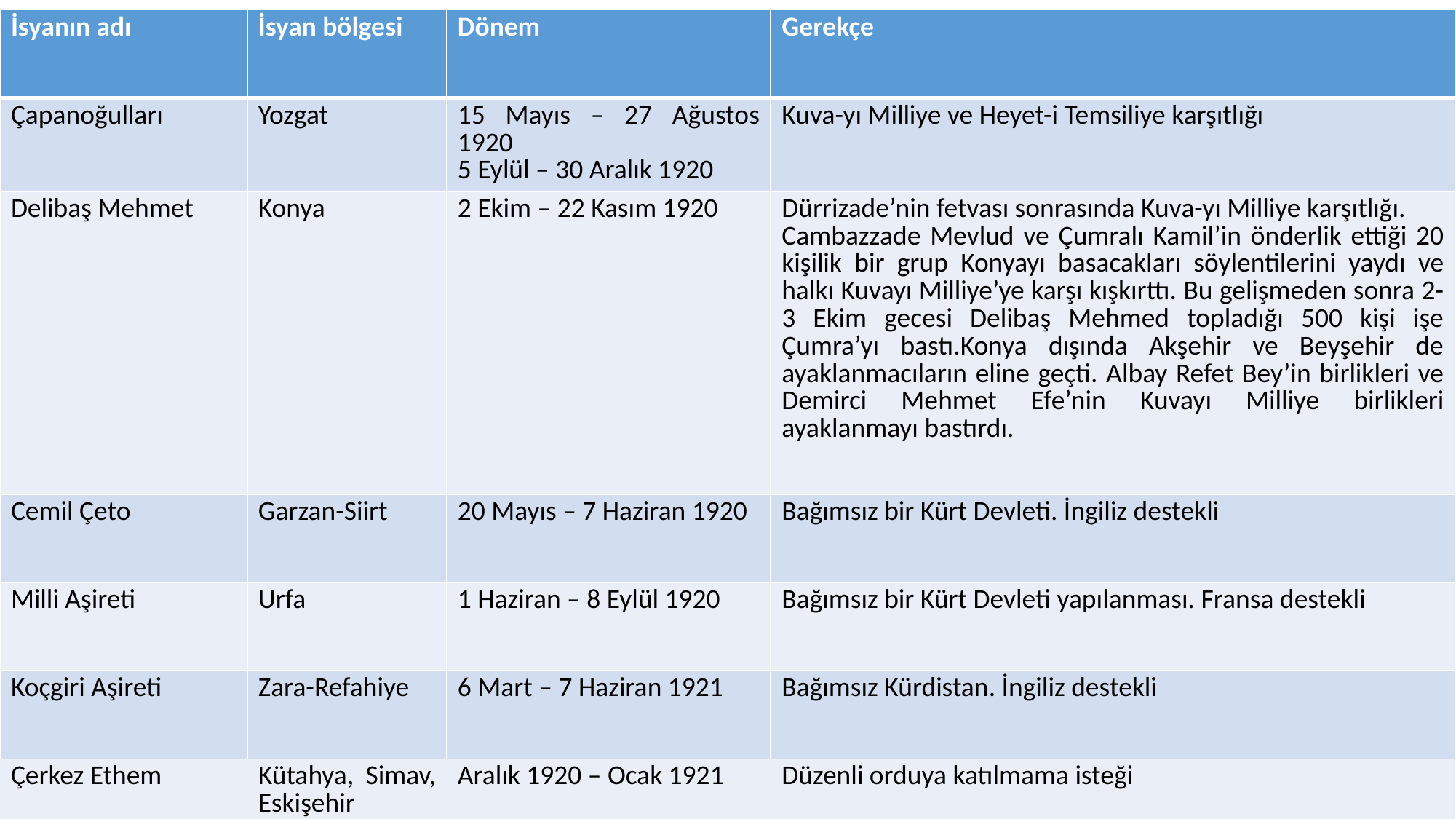

| İsyanın adı | İsyan bölgesi | Dönem | Gerekçe |
| --- | --- | --- | --- |
| Çapanoğulları | Yozgat | 15 Mayıs – 27 Ağustos 1920 5 Eylül – 30 Aralık 1920 | Kuva-yı Milliye ve Heyet-i Temsiliye karşıtlığı |
| Delibaş Mehmet | Konya | 2 Ekim – 22 Kasım 1920 | Dürrizade’nin fetvası sonrasında Kuva-yı Milliye karşıtlığı. Cambazzade Mevlud ve Çumralı Kamil’in önderlik ettiği 20 kişilik bir grup Konyayı basacakları söylentilerini yaydı ve halkı Kuvayı Milliye’ye karşı kışkırttı. Bu gelişmeden sonra 2-3 Ekim gecesi Delibaş Mehmed topladığı 500 kişi işe Çumra’yı bastı.Konya dışında Akşehir ve Beyşehir de ayaklanmacıların eline geçti. Albay Refet Bey’in birlikleri ve Demirci Mehmet Efe’nin Kuvayı Milliye birlikleri ayaklanmayı bastırdı. |
| Cemil Çeto | Garzan-Siirt | 20 Mayıs – 7 Haziran 1920 | Bağımsız bir Kürt Devleti. İngiliz destekli |
| Milli Aşireti | Urfa | 1 Haziran – 8 Eylül 1920 | Bağımsız bir Kürt Devleti yapılanması. Fransa destekli |
| Koçgiri Aşireti | Zara-Refahiye | 6 Mart – 7 Haziran 1921 | Bağımsız Kürdistan. İngiliz destekli |
| Çerkez Ethem | Kütahya, Simav, Eskişehir | Aralık 1920 – Ocak 1921 | Düzenli orduya katılmama isteği |